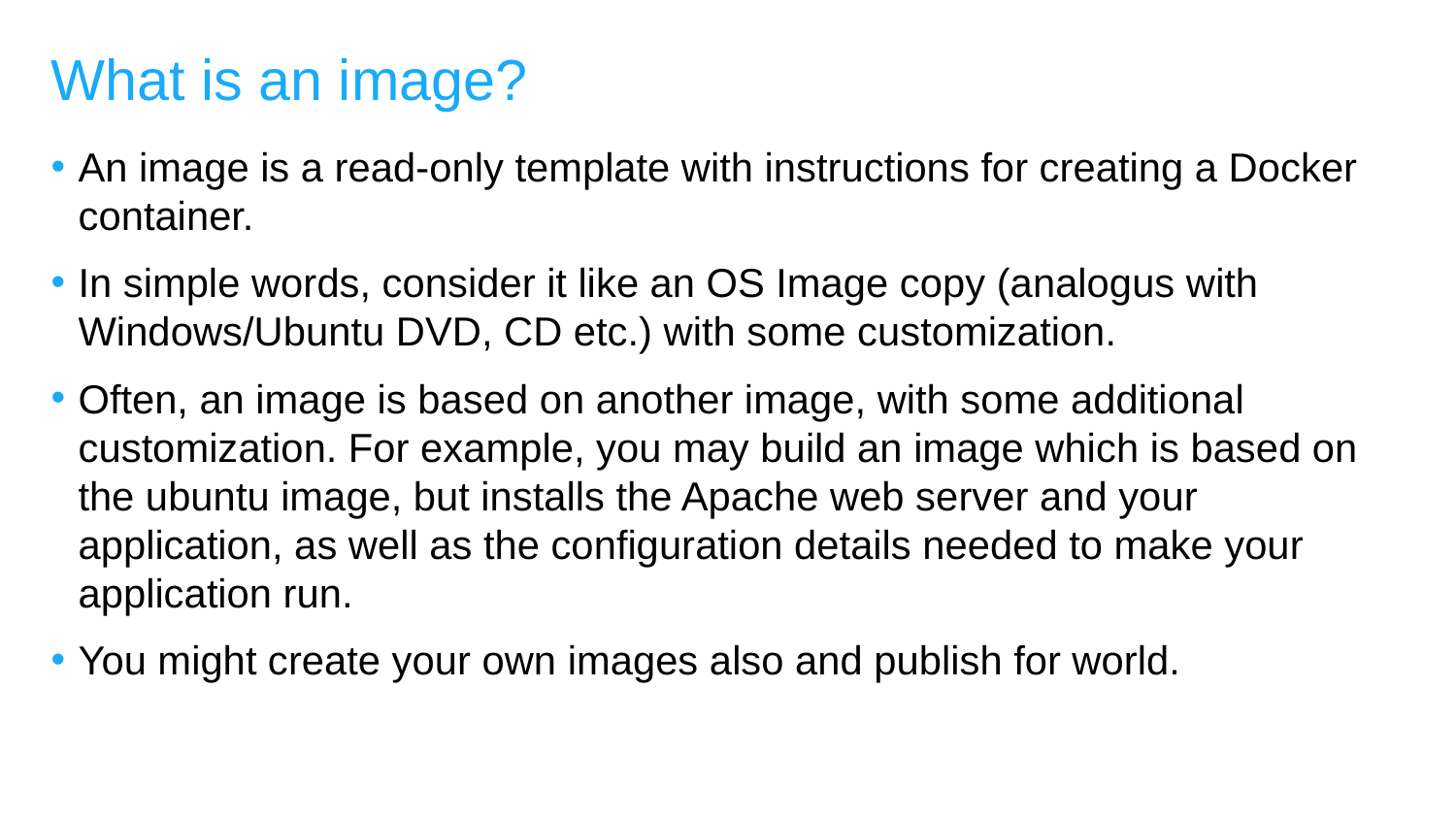

# What is an image?
An image is a read-only template with instructions for creating a Docker container.
In simple words, consider it like an OS Image copy (analogus with Windows/Ubuntu DVD, CD etc.) with some customization.
Often, an image is based on another image, with some additional customization. For example, you may build an image which is based on the ubuntu image, but installs the Apache web server and your application, as well as the configuration details needed to make your application run.
You might create your own images also and publish for world.